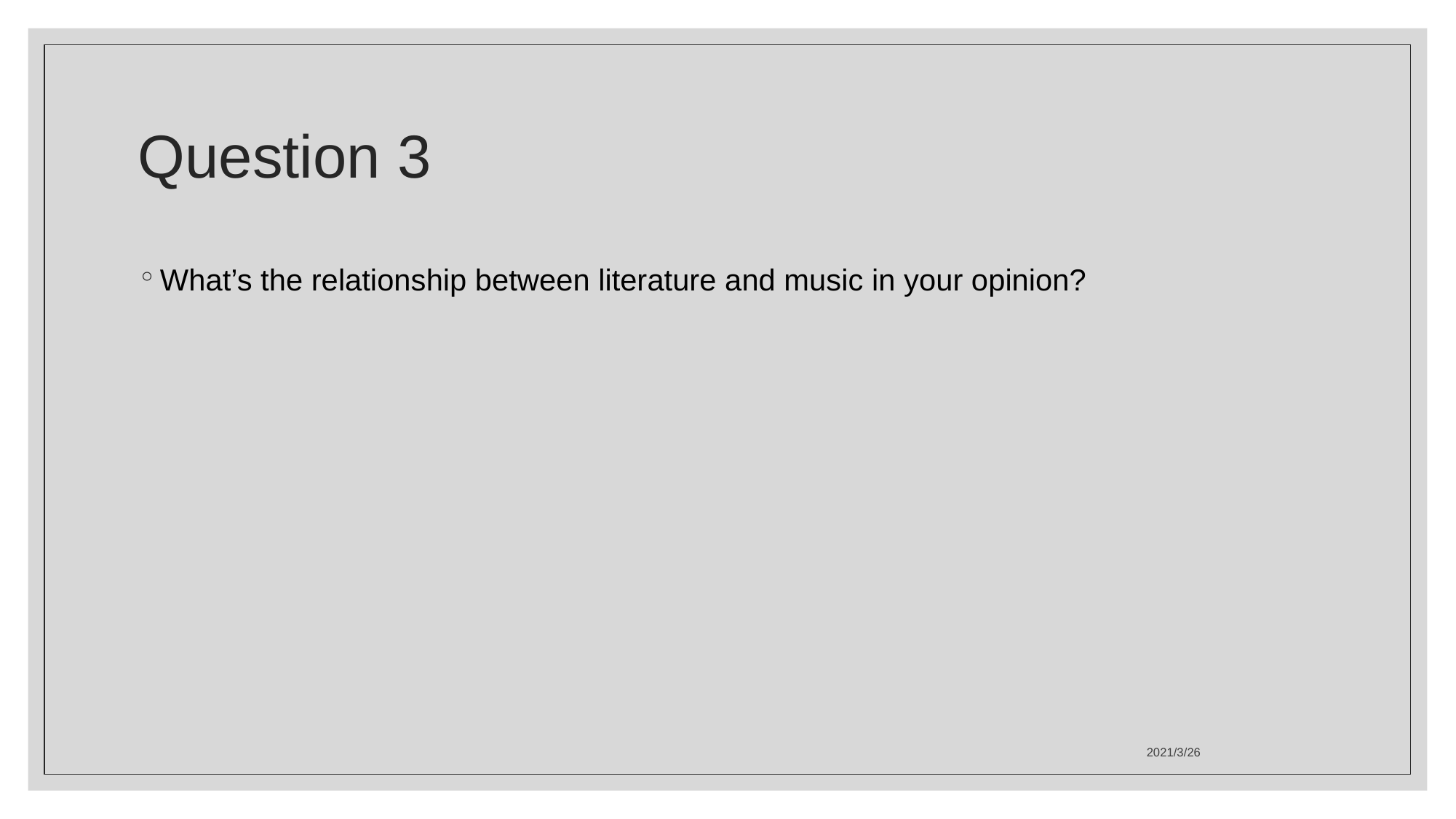

# Question 3
What’s the relationship between literature and music in your opinion?
2021/3/26